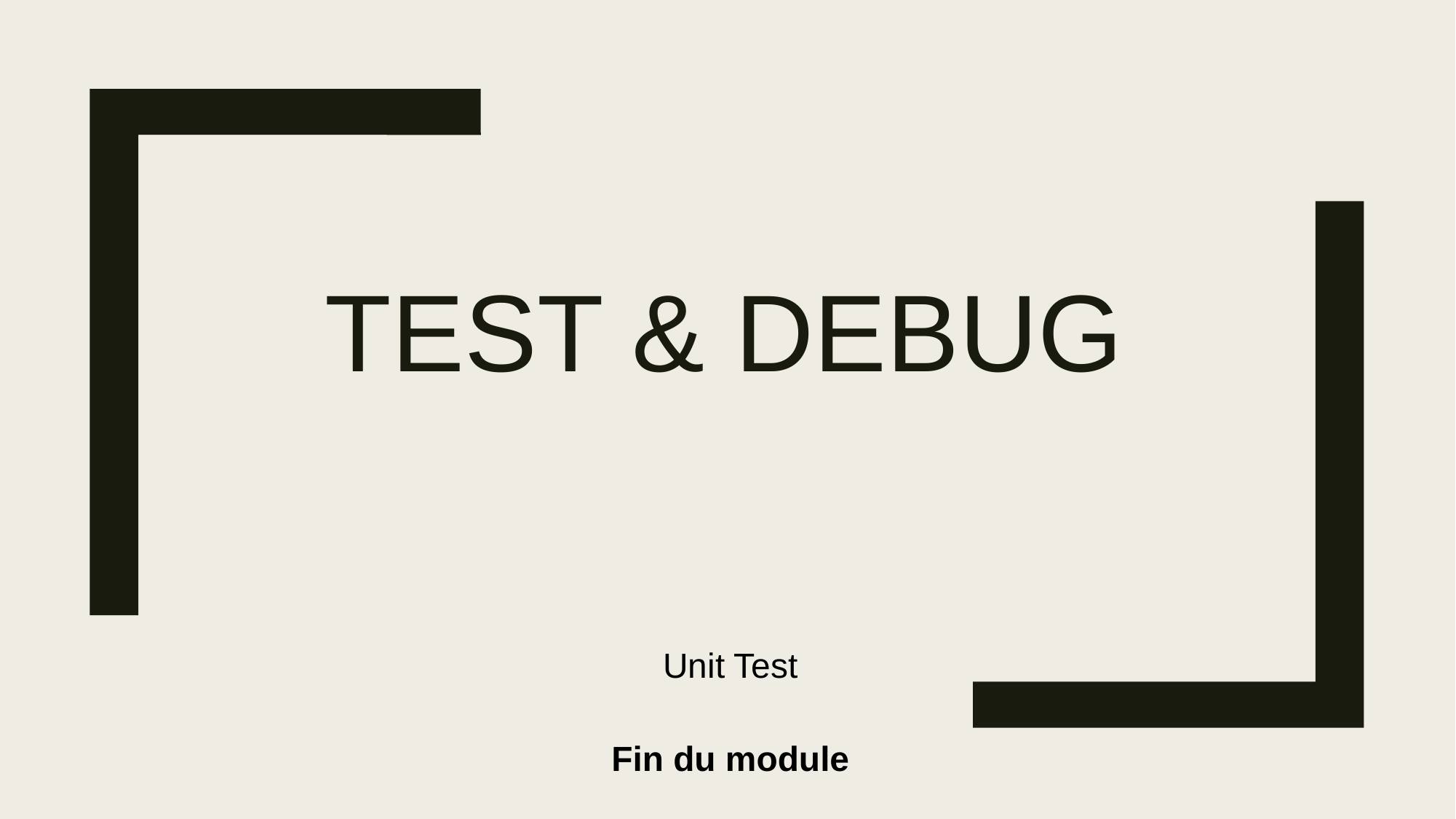

# TEST & Debug
Unit Test

Fin du module